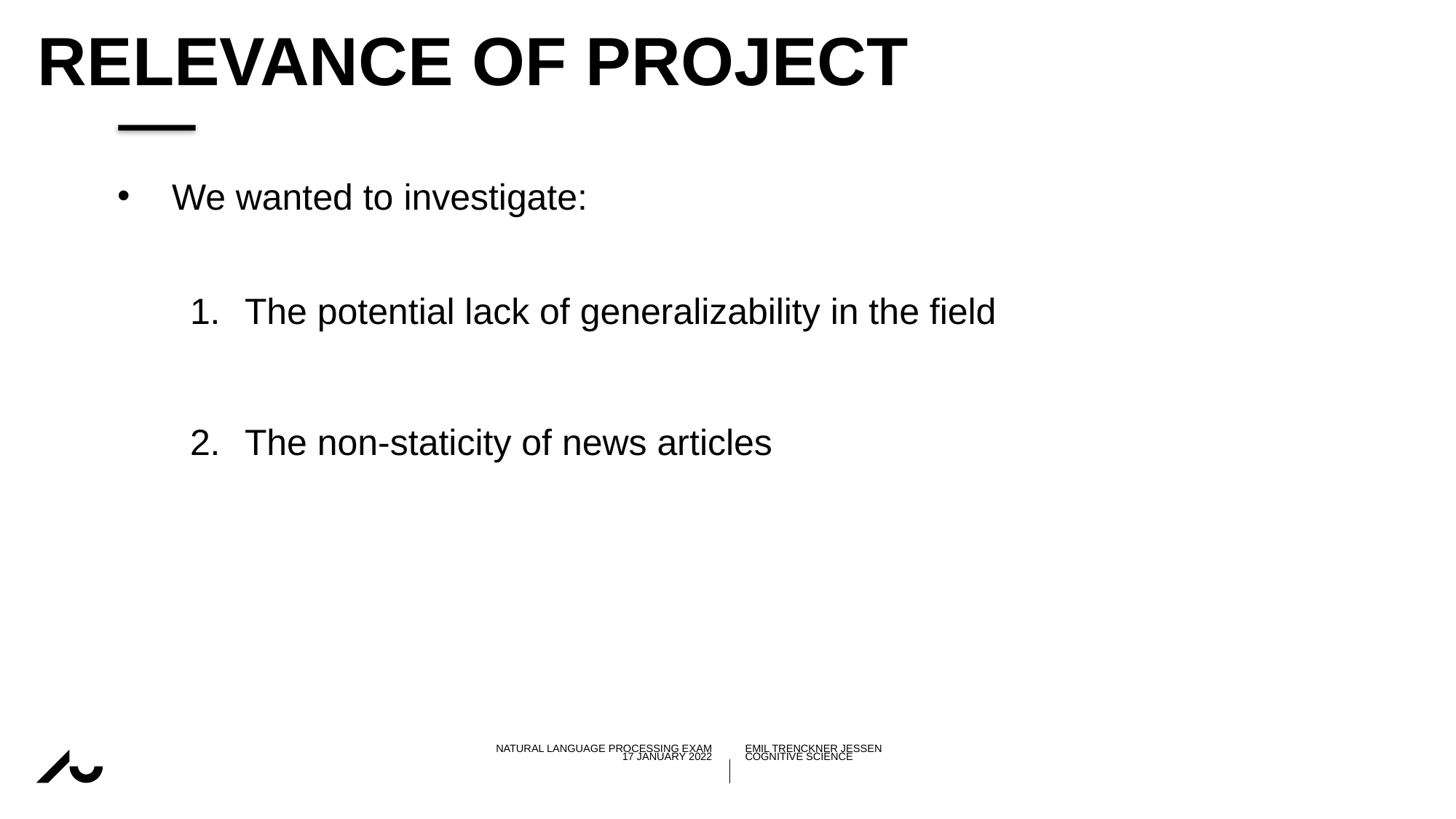

# Relevance of project
We wanted to investigate:

The potential lack of generalizability in the field

The non-staticity of news articles